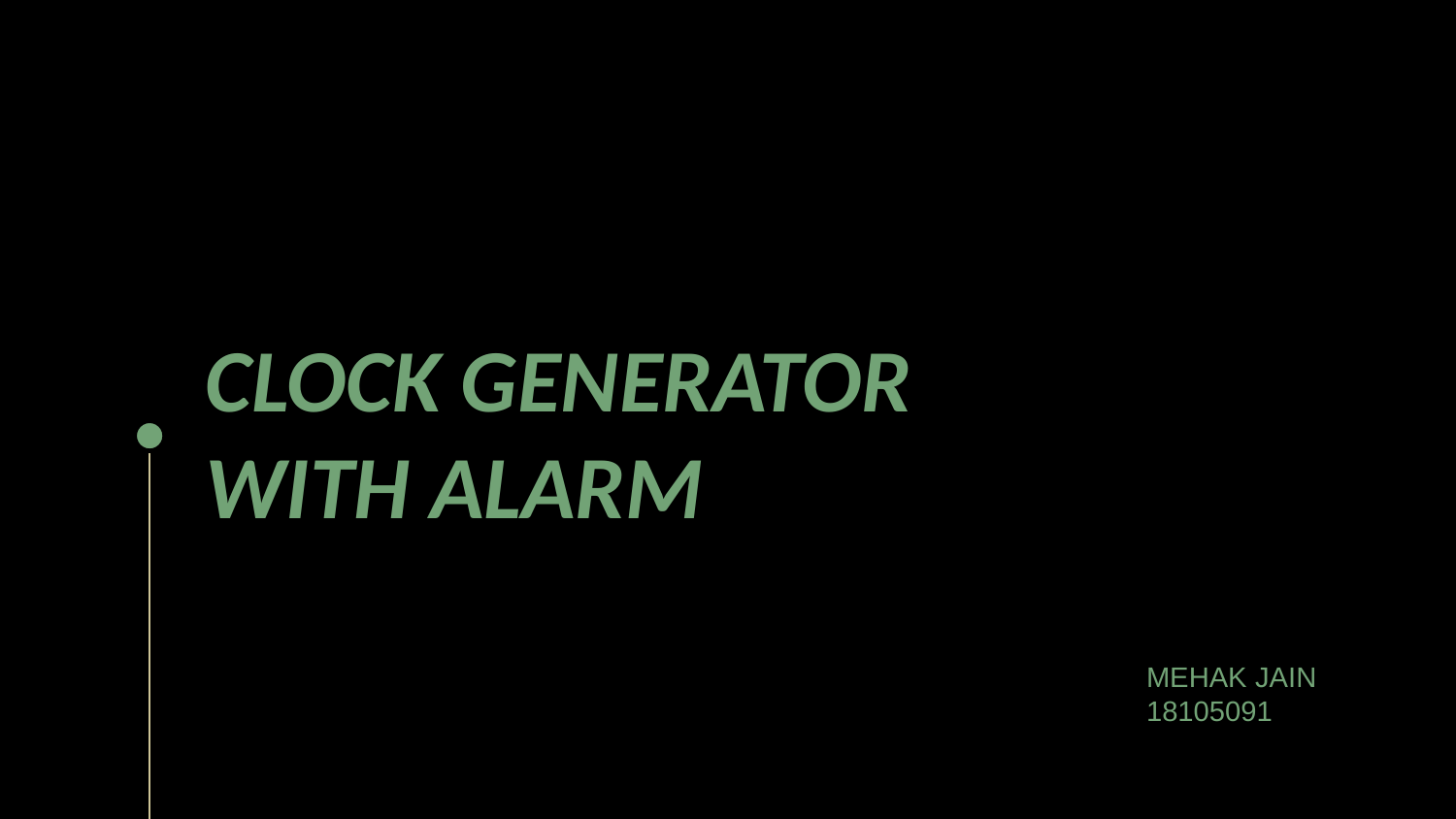

# CLOCK GENERATOR WITH ALARM
MEHAK JAIN
18105091